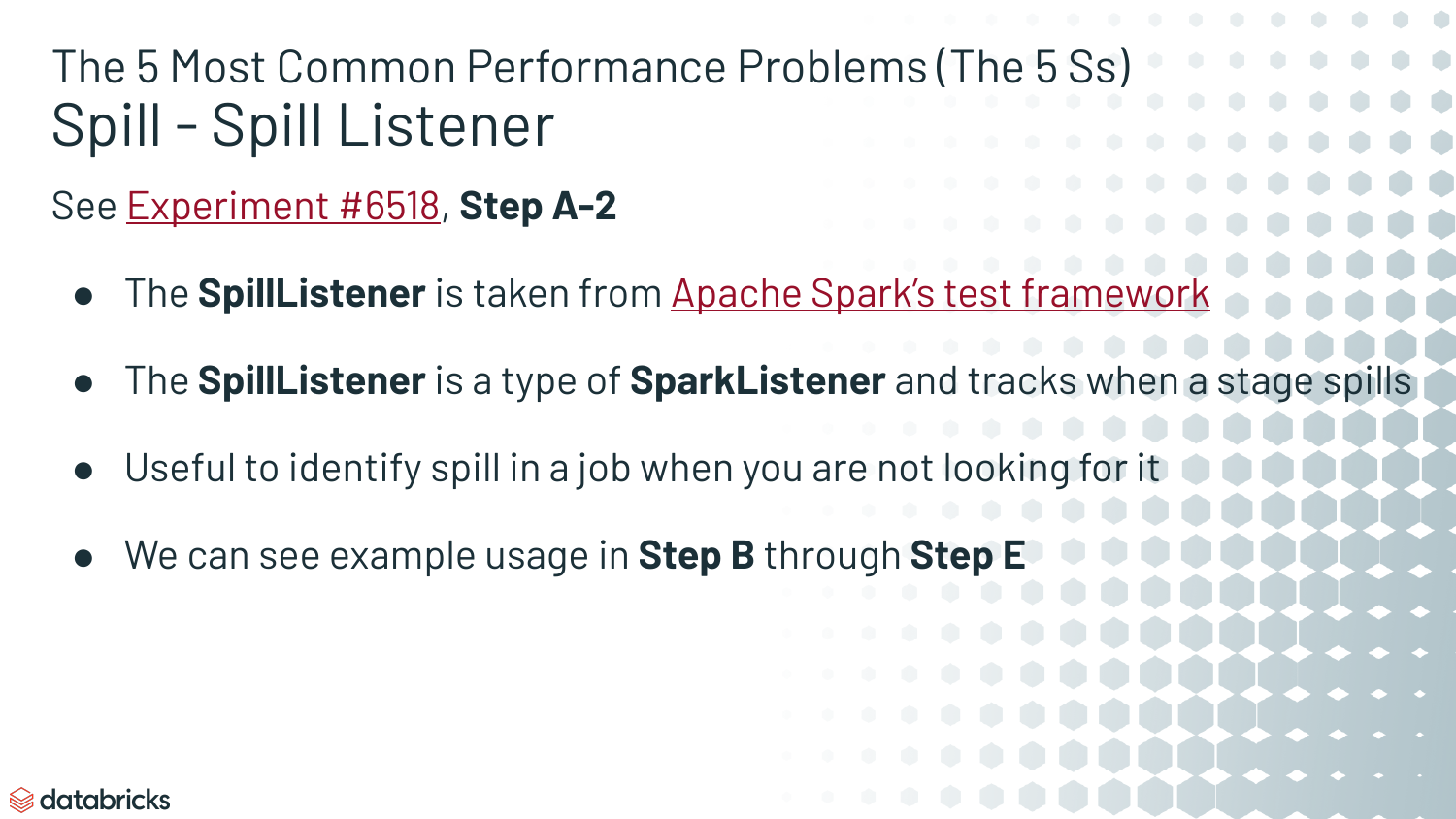

# The 5 Most Common Performance Problems (The 5 Ss)
Spill - Spill Listener
See Experiment #6518, Step A-2

The SpillListener is taken from Apache Spark’s test framework
The SpillListener is a type of SparkListener and tracks when a stage spills
Useful to identify spill in a job when you are not looking for it
We can see example usage in Step B through Step E